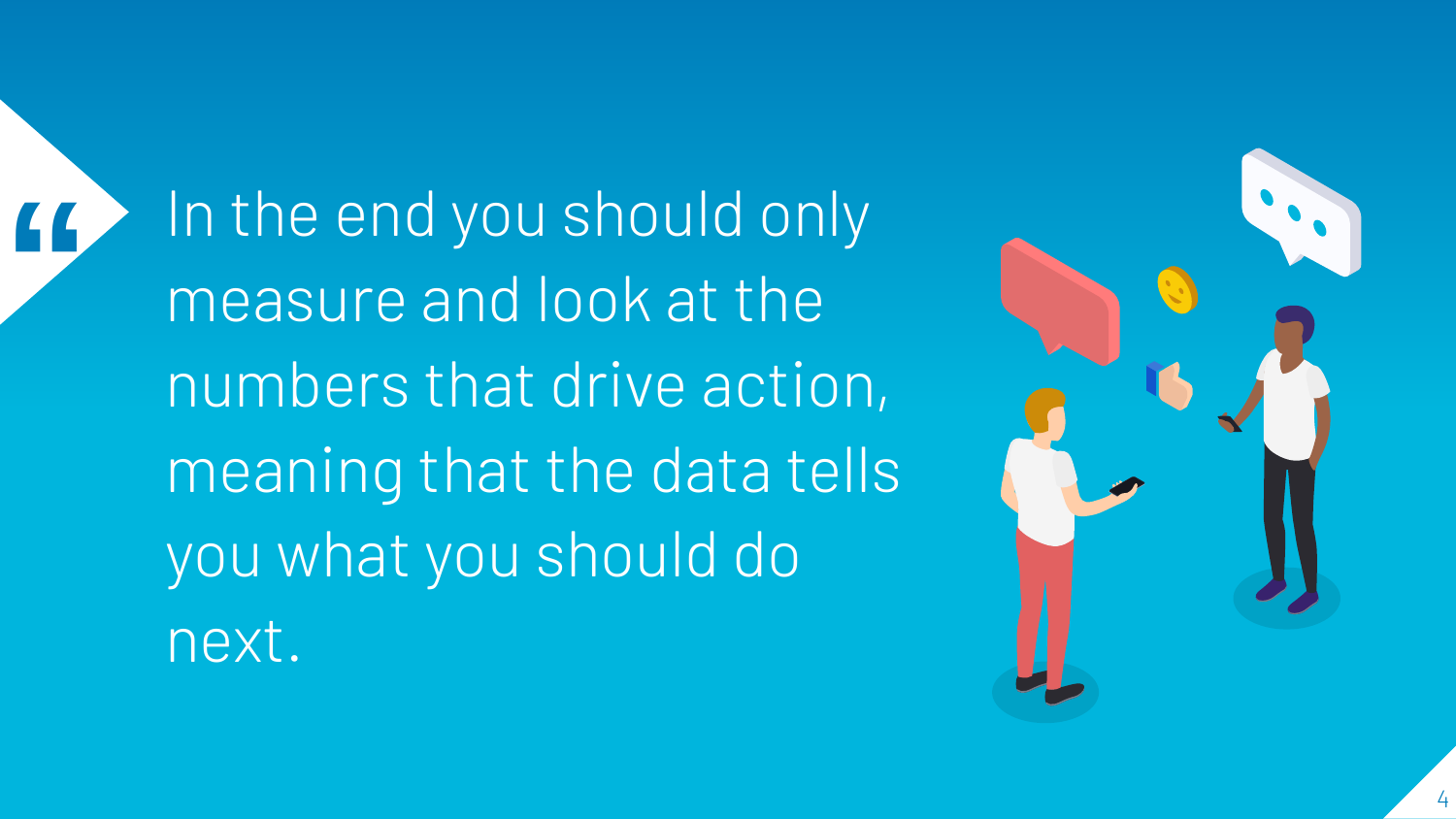

In the end you should only measure and look at the numbers that drive action, meaning that the data tells you what you should do next.
4